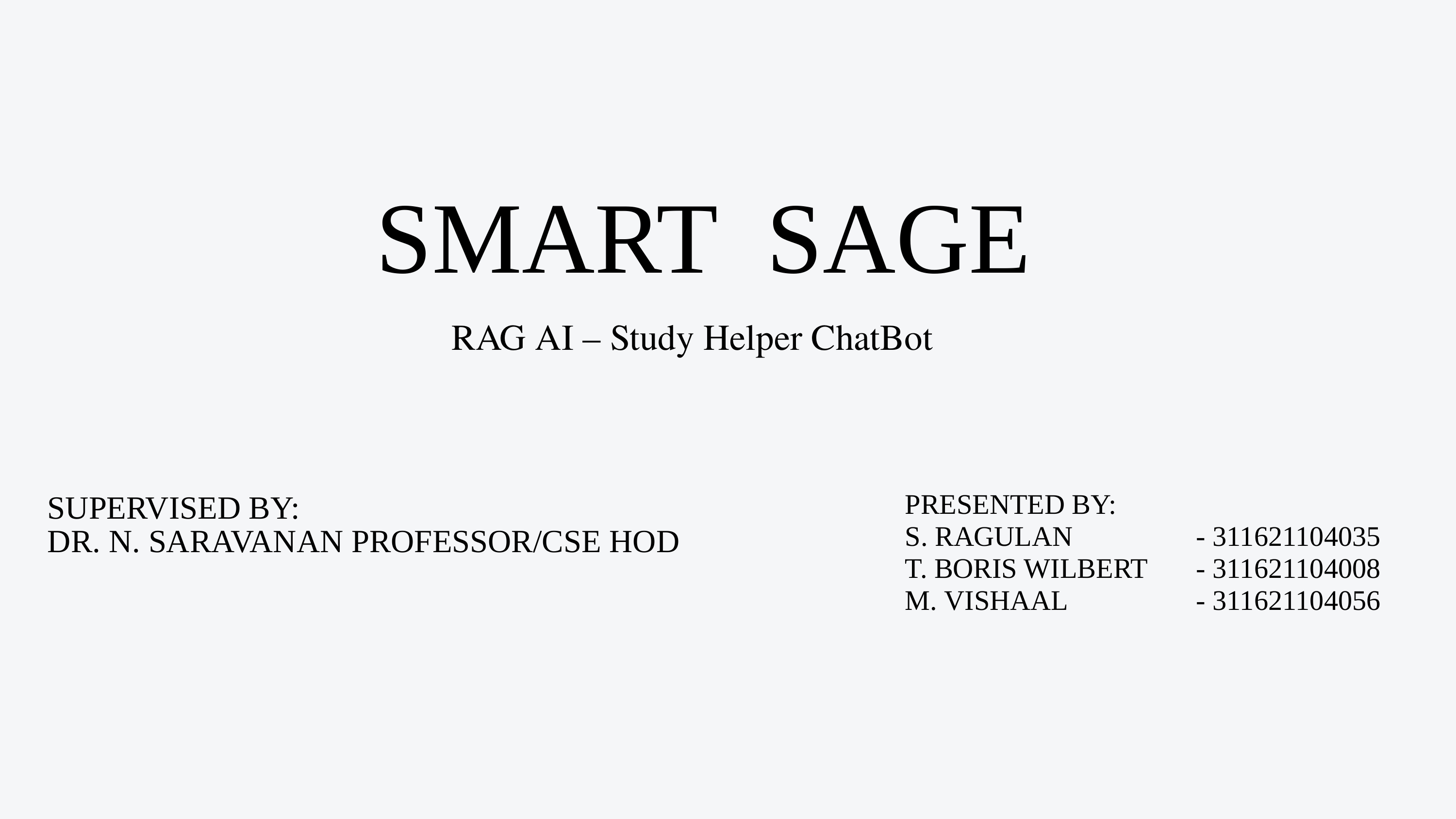

SMART  SAGE

RAG AI – Study Helper ChatBot
PRESENTED BY:
S. RAGULAN		- 311621104035
T. BORIS WILBERT	- 311621104008
M. VISHAAL		- 311621104056
SUPERVISED BY:
DR. N. SARAVANAN PROFESSOR/CSE HOD